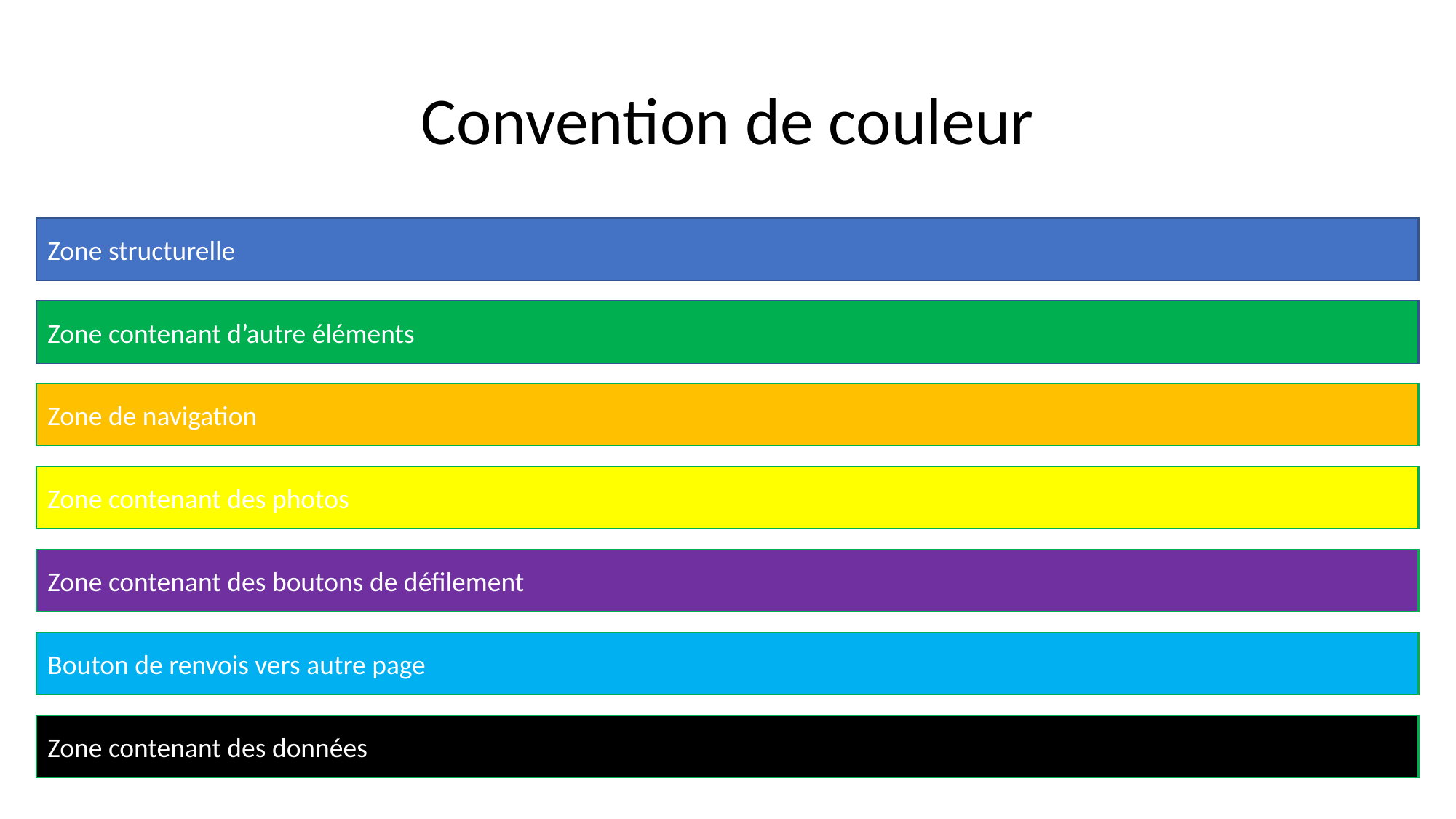

# Convention de couleur
Zone structurelle
Zone contenant d’autre éléments
Zone de navigation
Zone contenant des photos
Zone contenant des boutons de défilement
Bouton de renvois vers autre page
Zone contenant des données